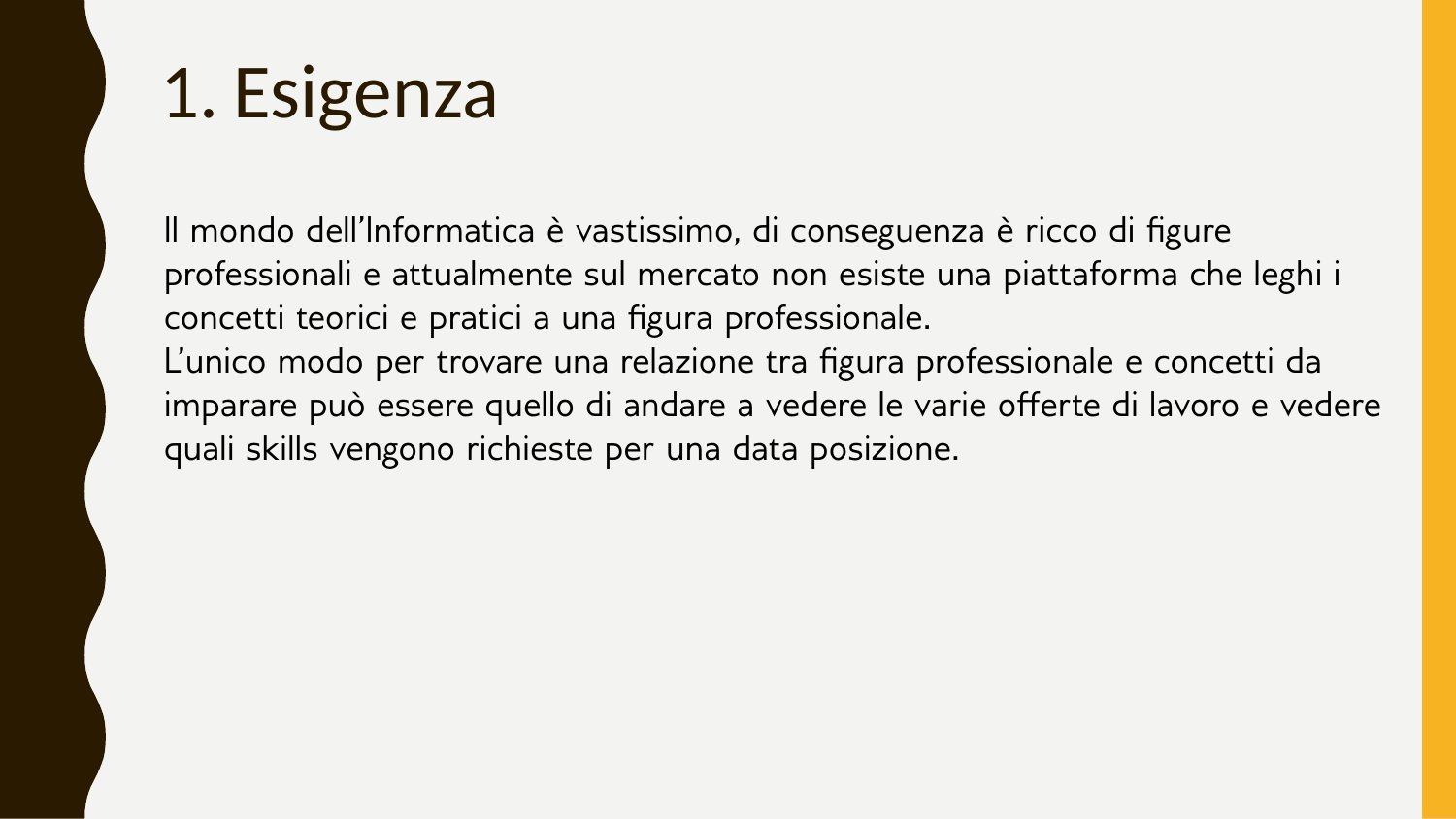

# Esigenza
Il mondo dell’Informatica è vastissimo, di conseguenza è ricco di figure professionali e attualmente sul mercato non esiste una piattaforma che leghi i concetti teorici e pratici a una figura professionale.
L’unico modo per trovare una relazione tra figura professionale e concetti da imparare può essere quello di andare a vedere le varie offerte di lavoro e vedere quali skills vengono richieste per una data posizione.